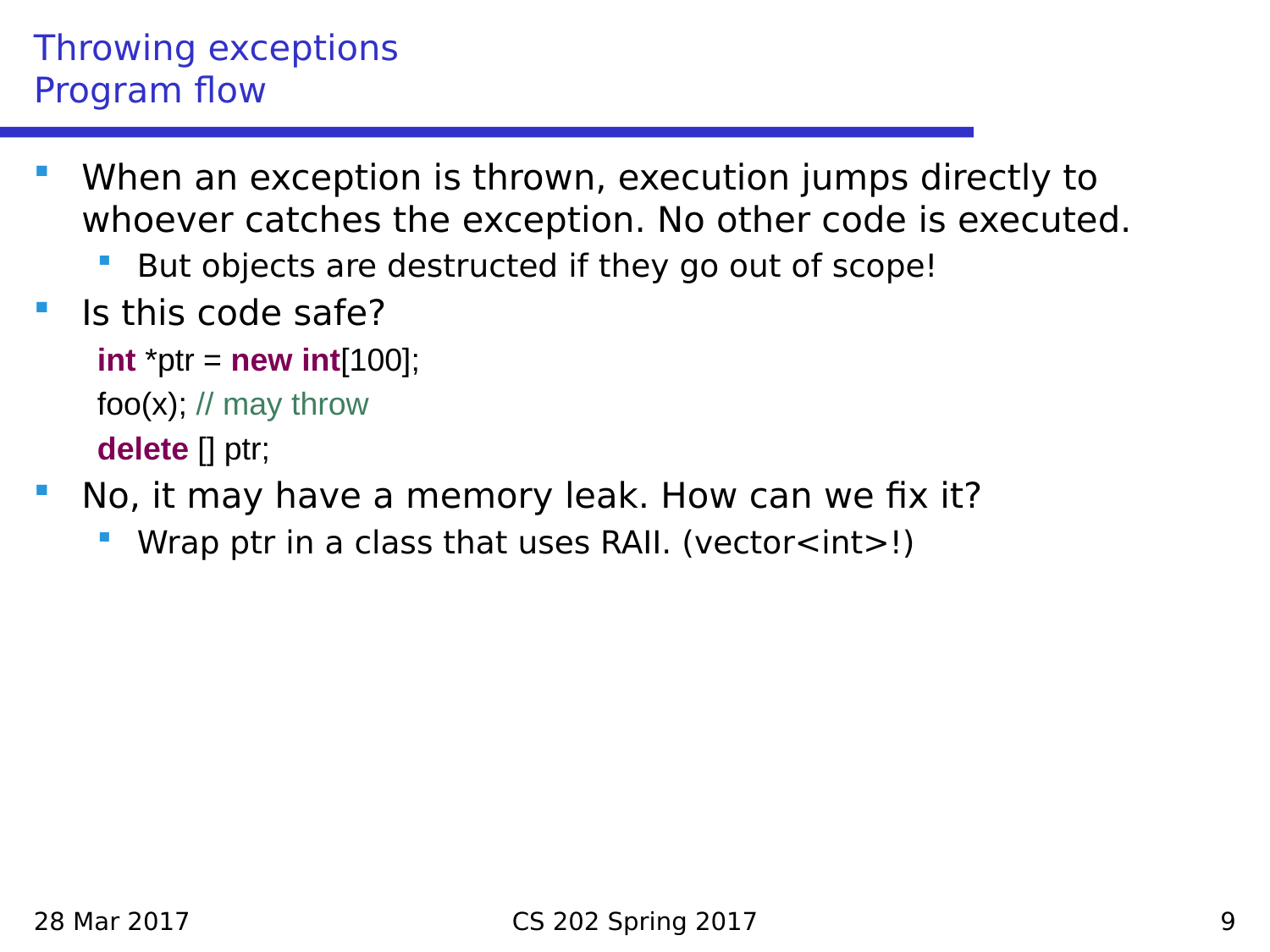

# Throwing exceptions Program flow
When an exception is thrown, execution jumps directly to whoever catches the exception. No other code is executed.
But objects are destructed if they go out of scope!
Is this code safe?
int *ptr = new int[100];
foo(x); // may throw
delete [] ptr;
No, it may have a memory leak. How can we fix it?
Wrap ptr in a class that uses RAII. (vector<int>!)
28 Mar 2017
CS 202 Spring 2017
9